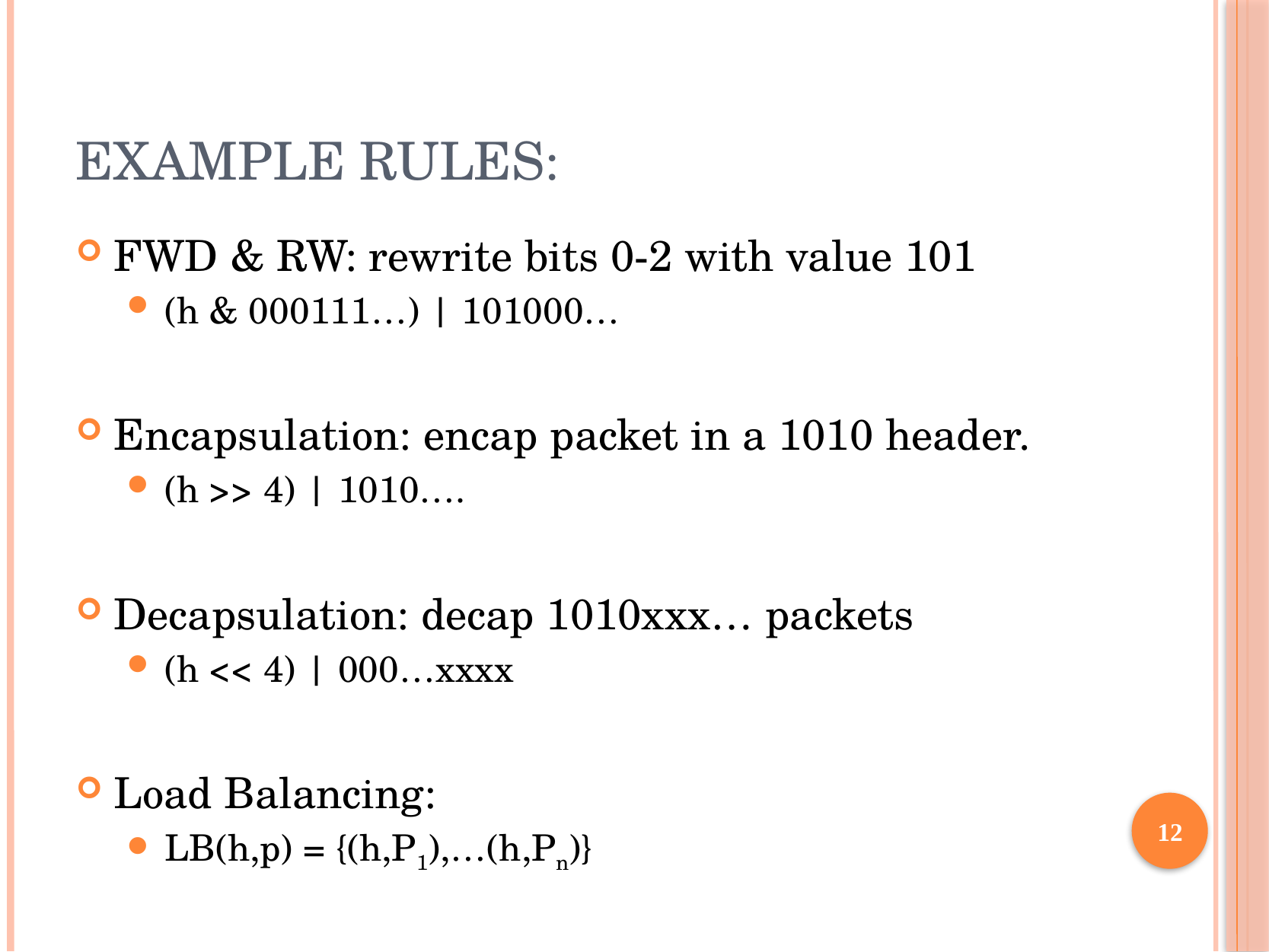

# Example Rules:
FWD & RW: rewrite bits 0-2 with value 101
(h & 000111…) | 101000…

Encapsulation: encap packet in a 1010 header.
(h >> 4) | 1010….

Decapsulation: decap 1010xxx… packets
(h << 4) | 000…xxxx

Load Balancing:
LB(h,p) = {(h,P1),…(h,Pn)}

12